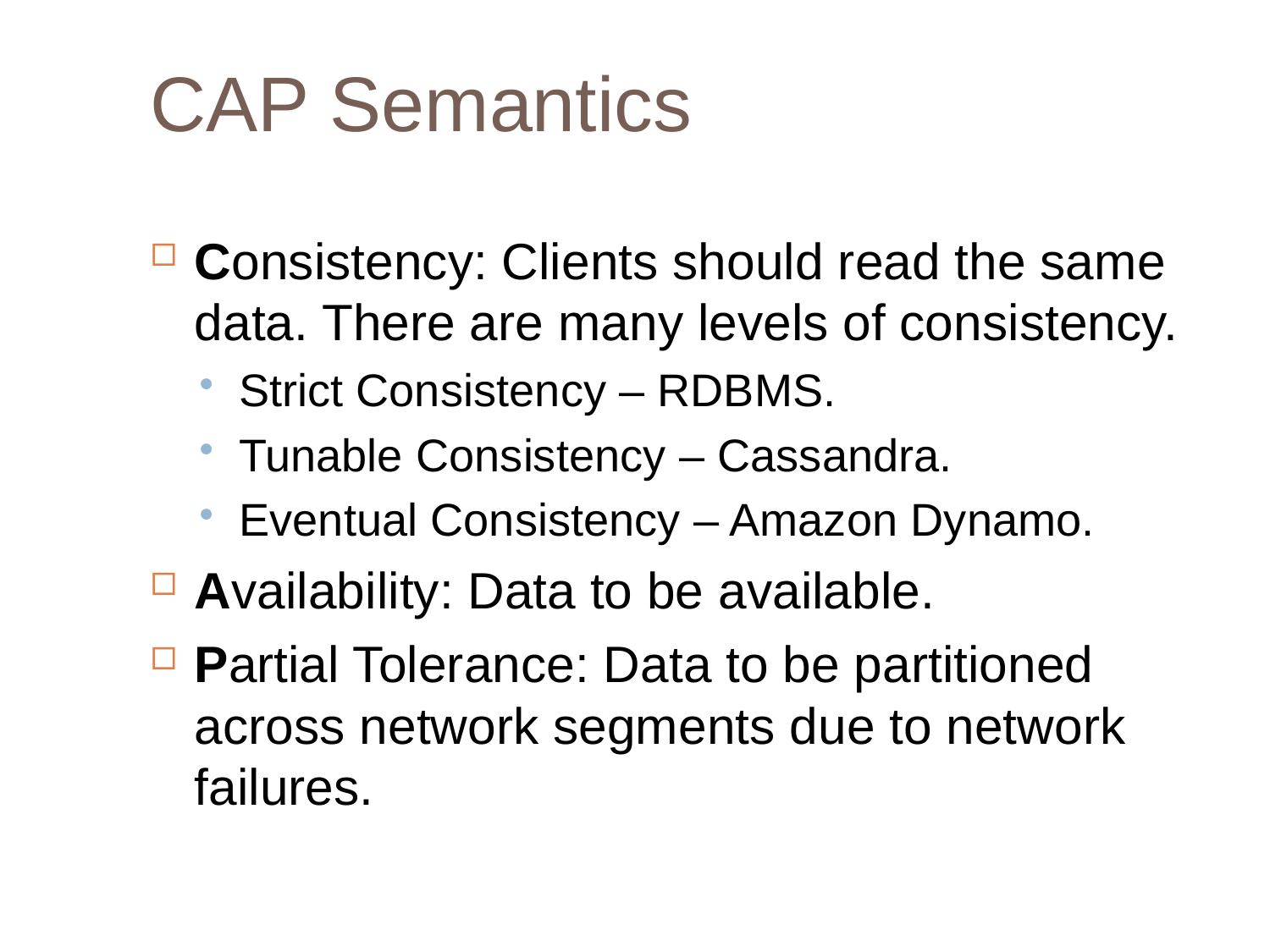

CAP Semantics
Consistency: Clients should read the same data. There are many levels of consistency.
Strict Consistency – RDBMS.
Tunable Consistency – Cassandra.
Eventual Consistency – Amazon Dynamo.
Availability: Data to be available.
Partial Tolerance: Data to be partitioned across network segments due to network failures.